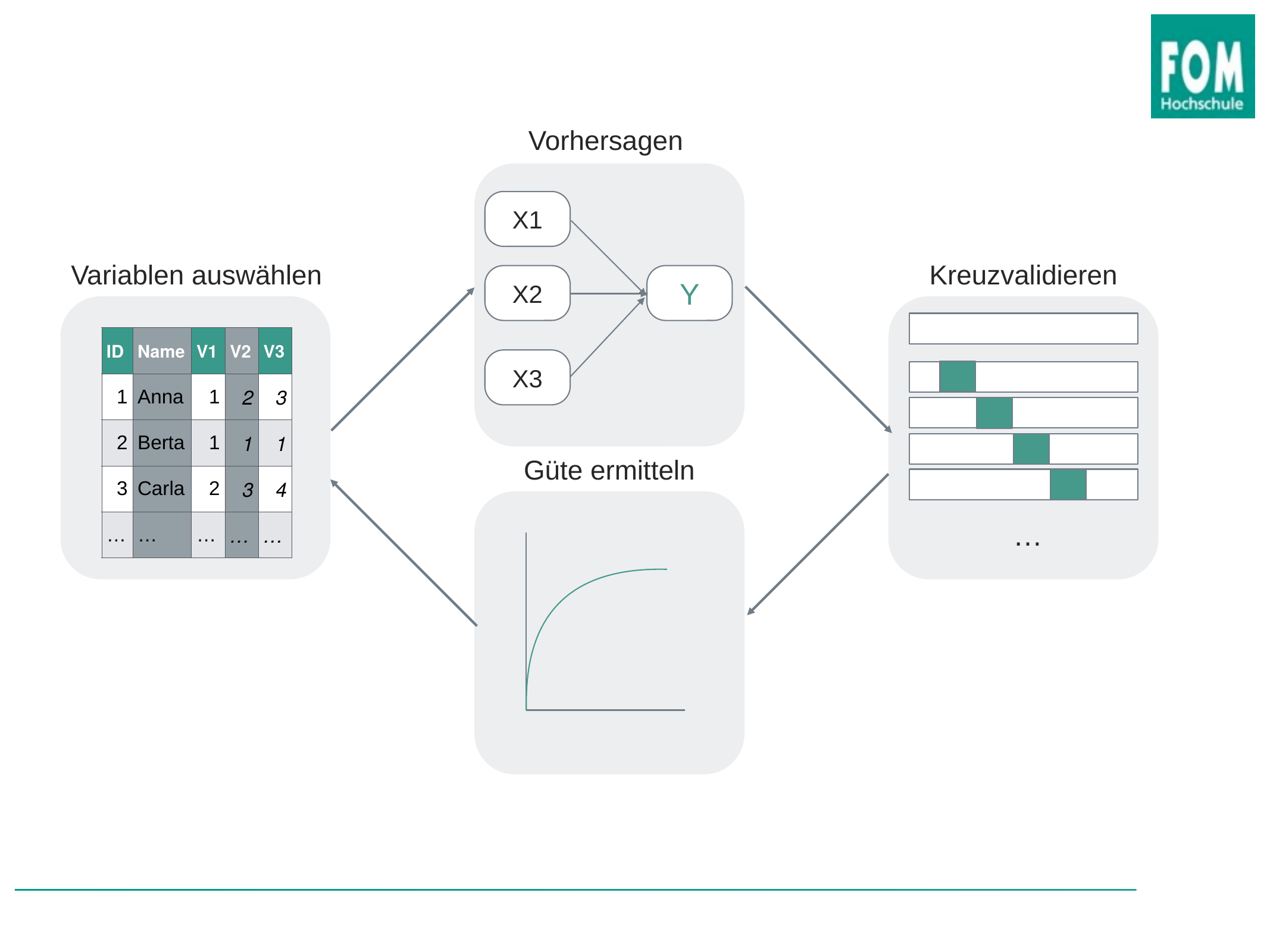

Vorhersagen

X1

X2
Y

X3
Variablen auswählen

| ID | Name | V1 | V2 | V3 |
| --- | --- | --- | --- | --- |
| 1 | Anna | 1 | 2 | 3 |
| 2 | Berta | 1 | 1 | 1 |
| 3 | Carla | 2 | 3 | 4 |
| … | … | … | … | … |
Kreuzvalidieren

…

Güte ermitteln

2